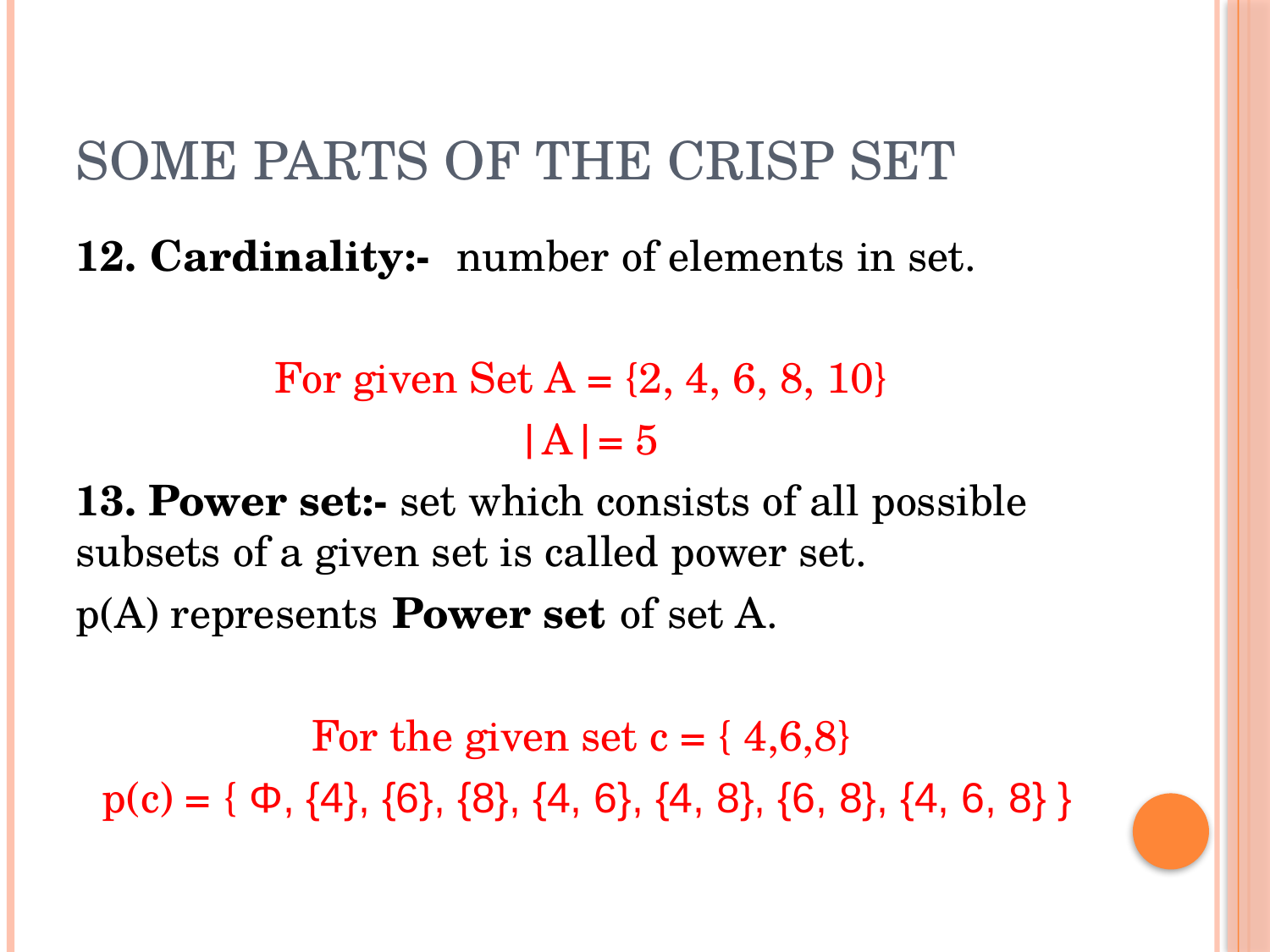

# Some parts of the crisp set
12. Cardinality:-  number of elements in set.

For given Set A = {2, 4, 6, 8, 10}
 |A|= 5
13. Power set:- set which consists of all possible subsets of a given set is called power set.
p(A) represents Power set of set A.

For the given set c = { 4,6,8}
 p(c) = { Φ, {4}, {6}, {8}, {4, 6}, {4, 8}, {6, 8}, {4, 6, 8} }